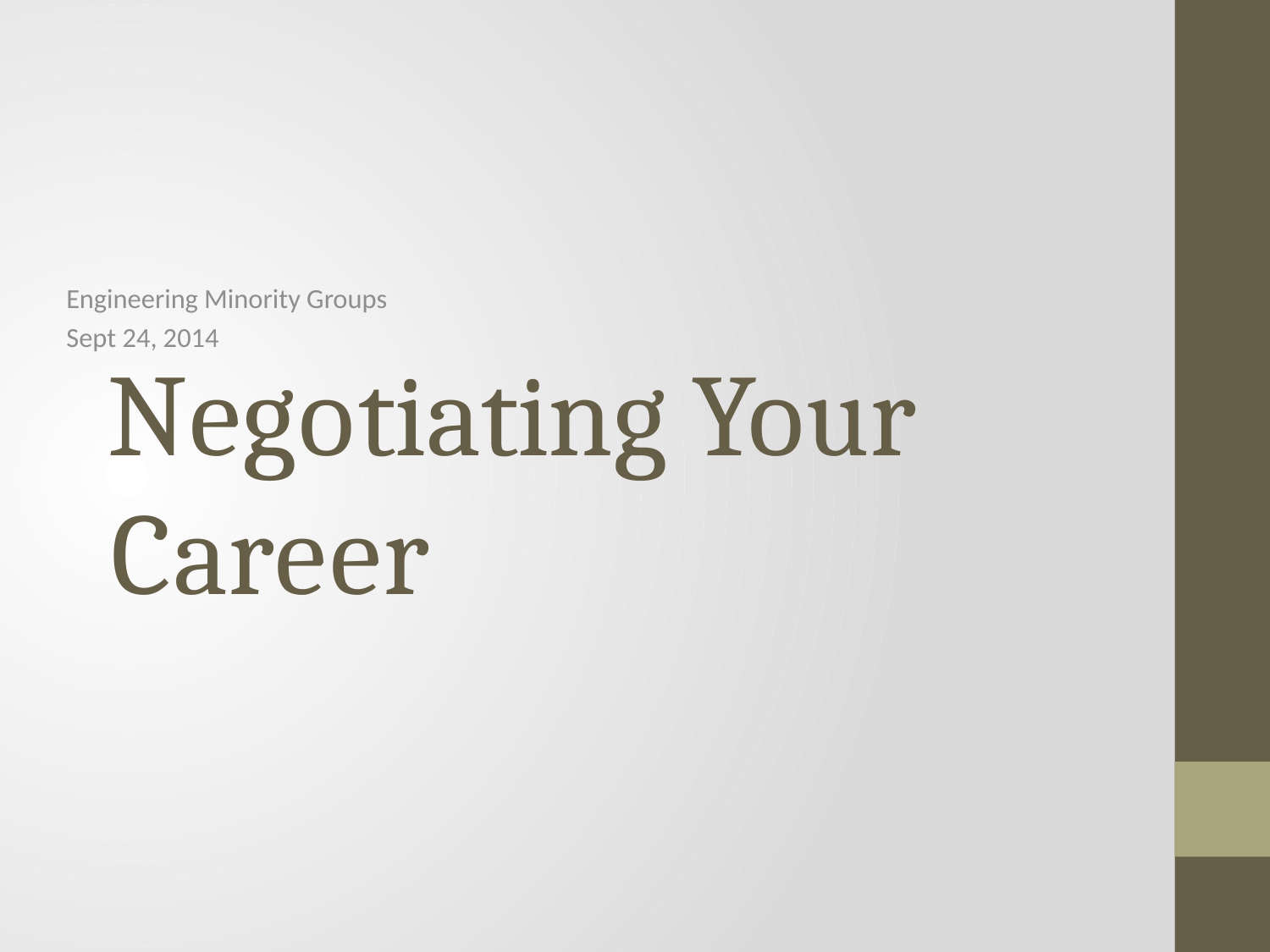

# Negotiating Your Career
Engineering Minority Groups
Sept 24, 2014